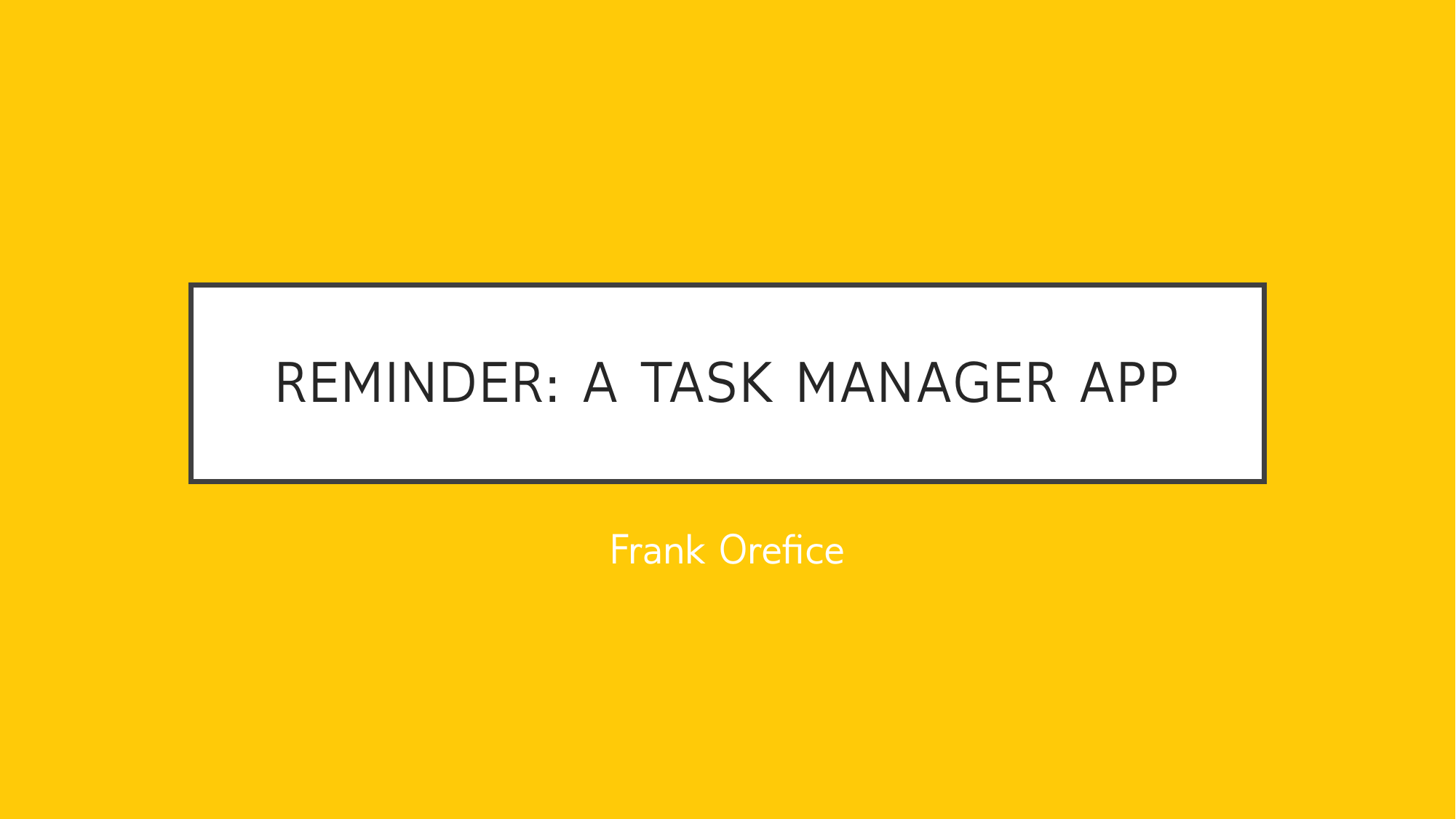

# Reminder: A Task manager App
Frank Orefice